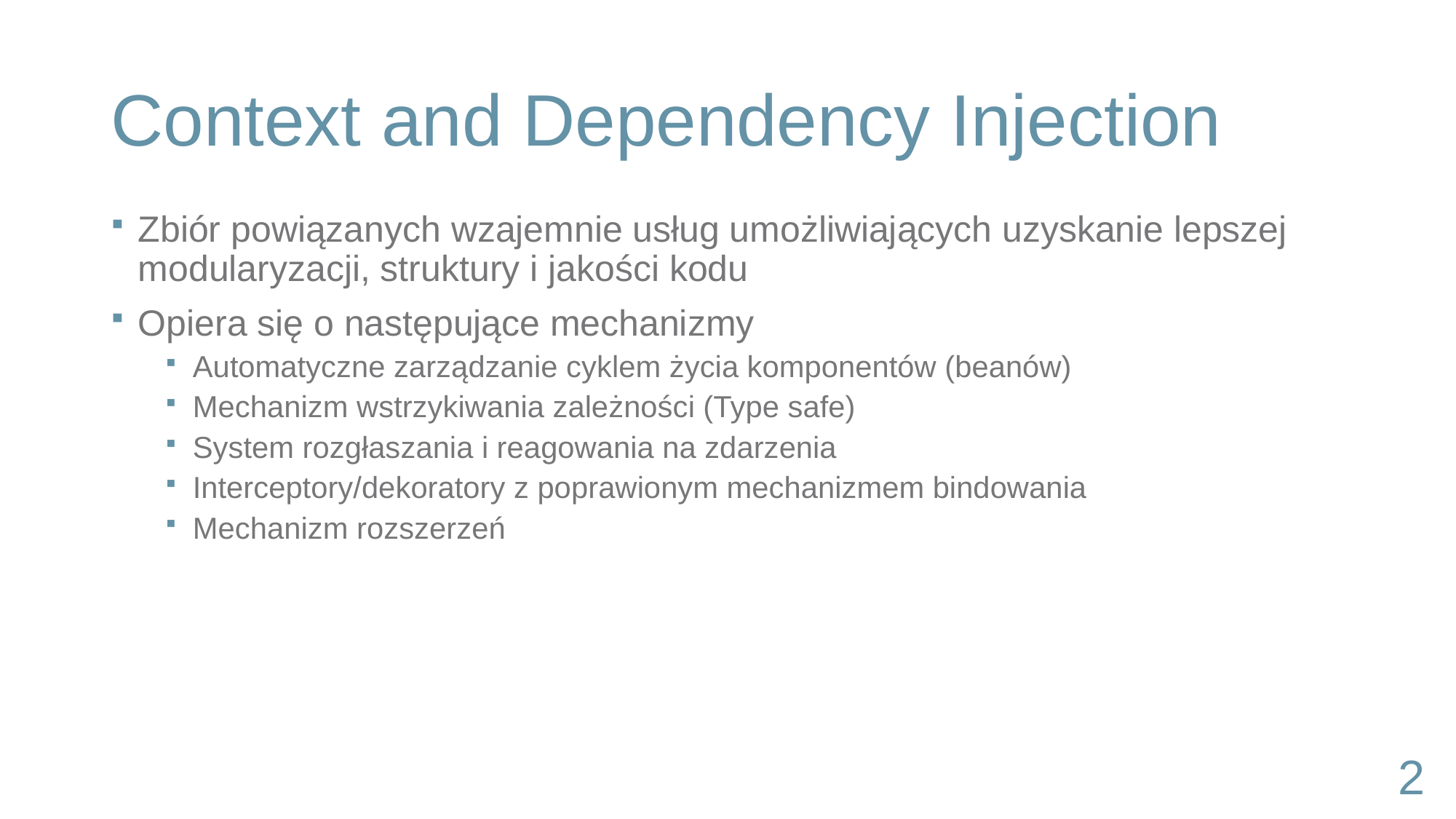

# Context and Dependency Injection
Zbiór powiązanych wzajemnie usług umożliwiających uzyskanie lepszej modularyzacji, struktury i jakości kodu
Opiera się o następujące mechanizmy
Automatyczne zarządzanie cyklem życia komponentów (beanów)
Mechanizm wstrzykiwania zależności (Type safe)
System rozgłaszania i reagowania na zdarzenia
Interceptory/dekoratory z poprawionym mechanizmem bindowania
Mechanizm rozszerzeń

2